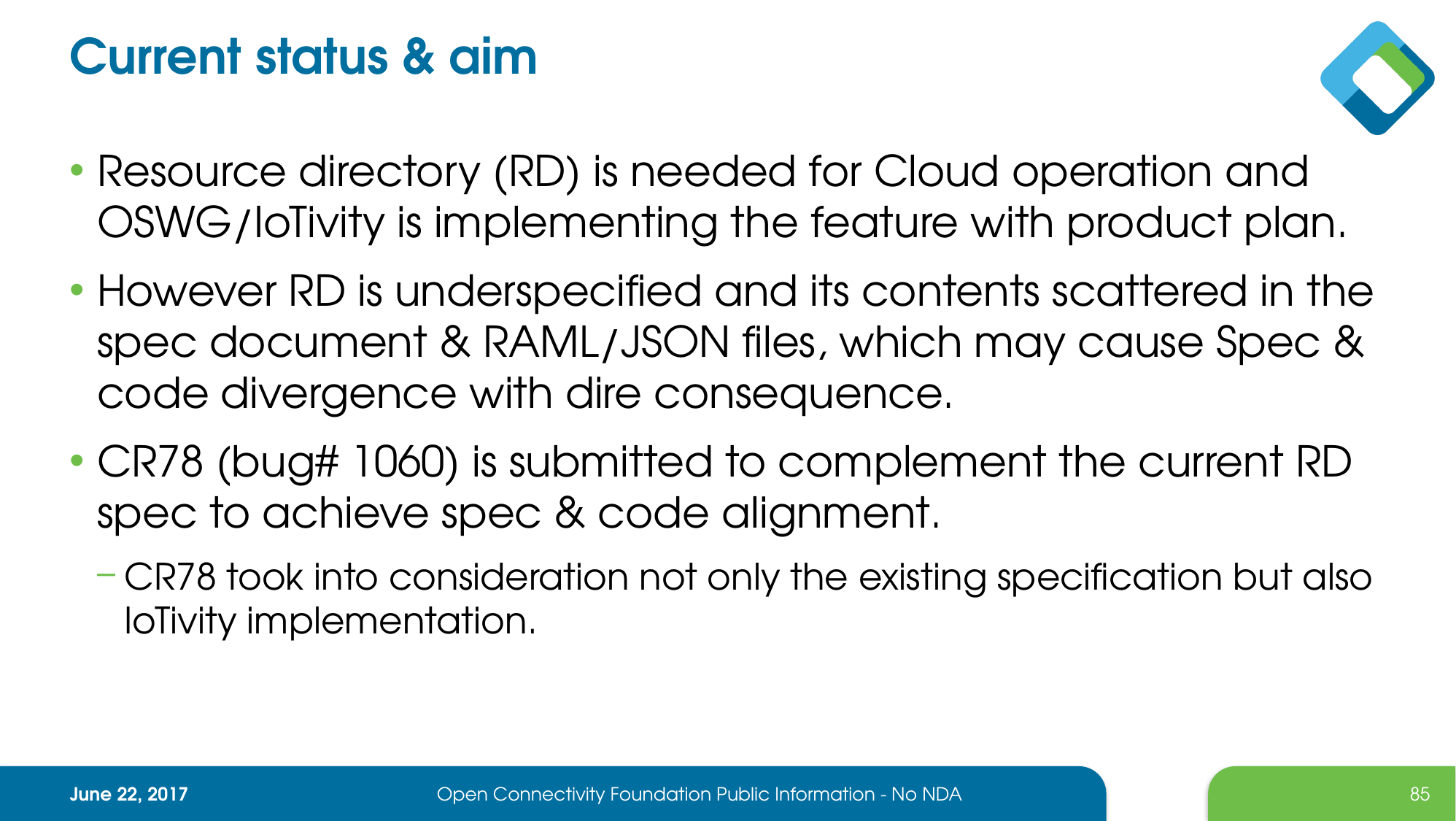

# Current status & aim
Resource directory (RD) is needed for Cloud operation and OSWG/IoTivity is implementing the feature with product plan.
However RD is underspecified and its contents scattered in the spec document & RAML/JSON files, which may cause Spec & code divergence with dire consequence.
CR78 (bug# 1060) is submitted to complement the current RD spec to achieve spec & code alignment.
CR78 took into consideration not only the existing specification but also IoTivity implementation.
June 22, 2017
85
Open Connectivity Foundation Public Information - No NDA